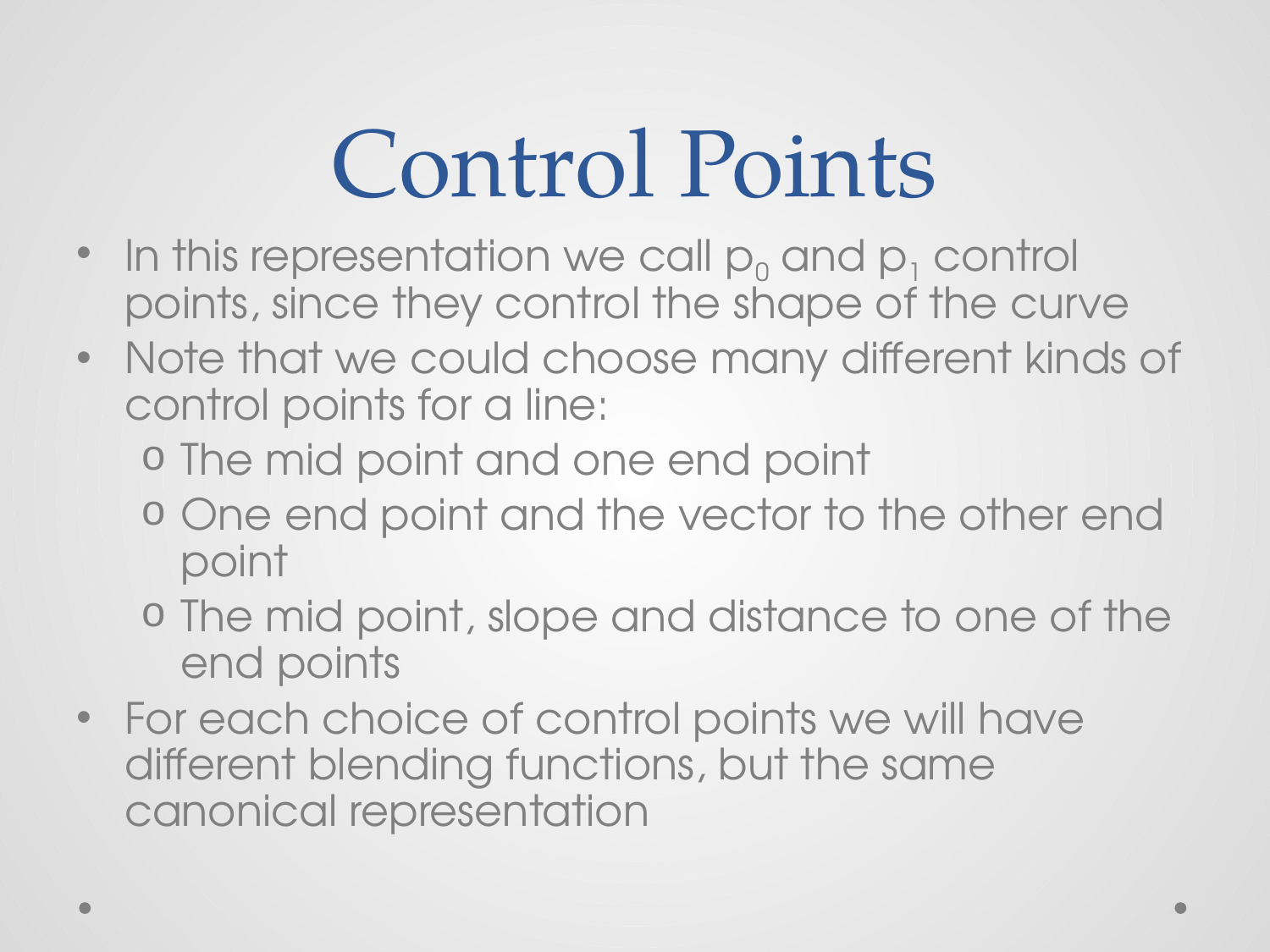

# Control Points
In this representation we call p0 and p1 control points, since they control the shape of the curve
Note that we could choose many different kinds of control points for a line:
The mid point and one end point
One end point and the vector to the other end point
The mid point, slope and distance to one of the end points
For each choice of control points we will have different blending functions, but the same canonical representation